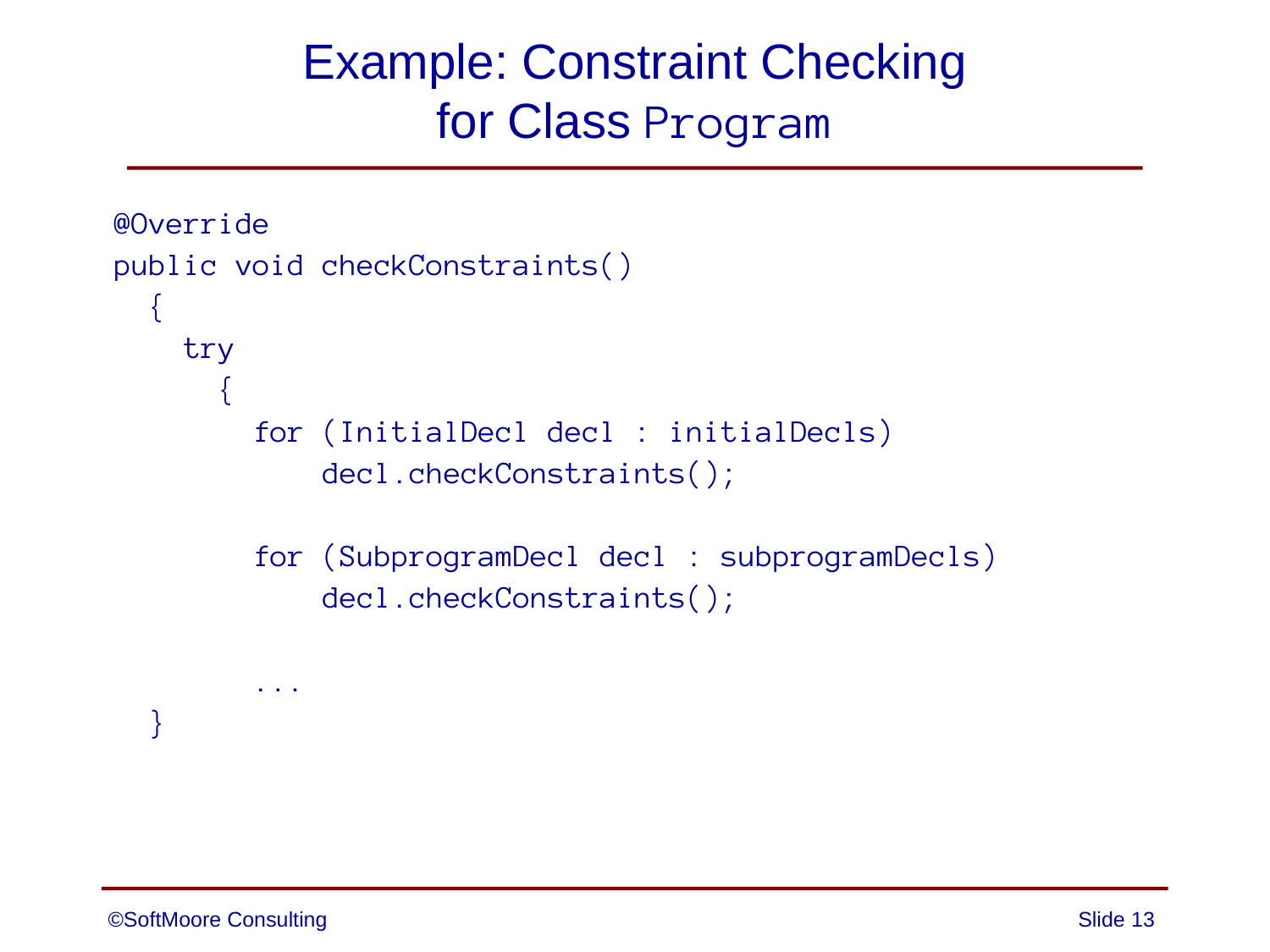

# Example: Constraint Checking for Class Program
@Override
public void checkConstraints()
  {
    try
      {
        for (InitialDecl decl : initialDecls)
            decl.checkConstraints();

        for (SubprogramDecl decl : subprogramDecls)
            decl.checkConstraints();

        ...
  }
©SoftMoore Consulting
Slide 13